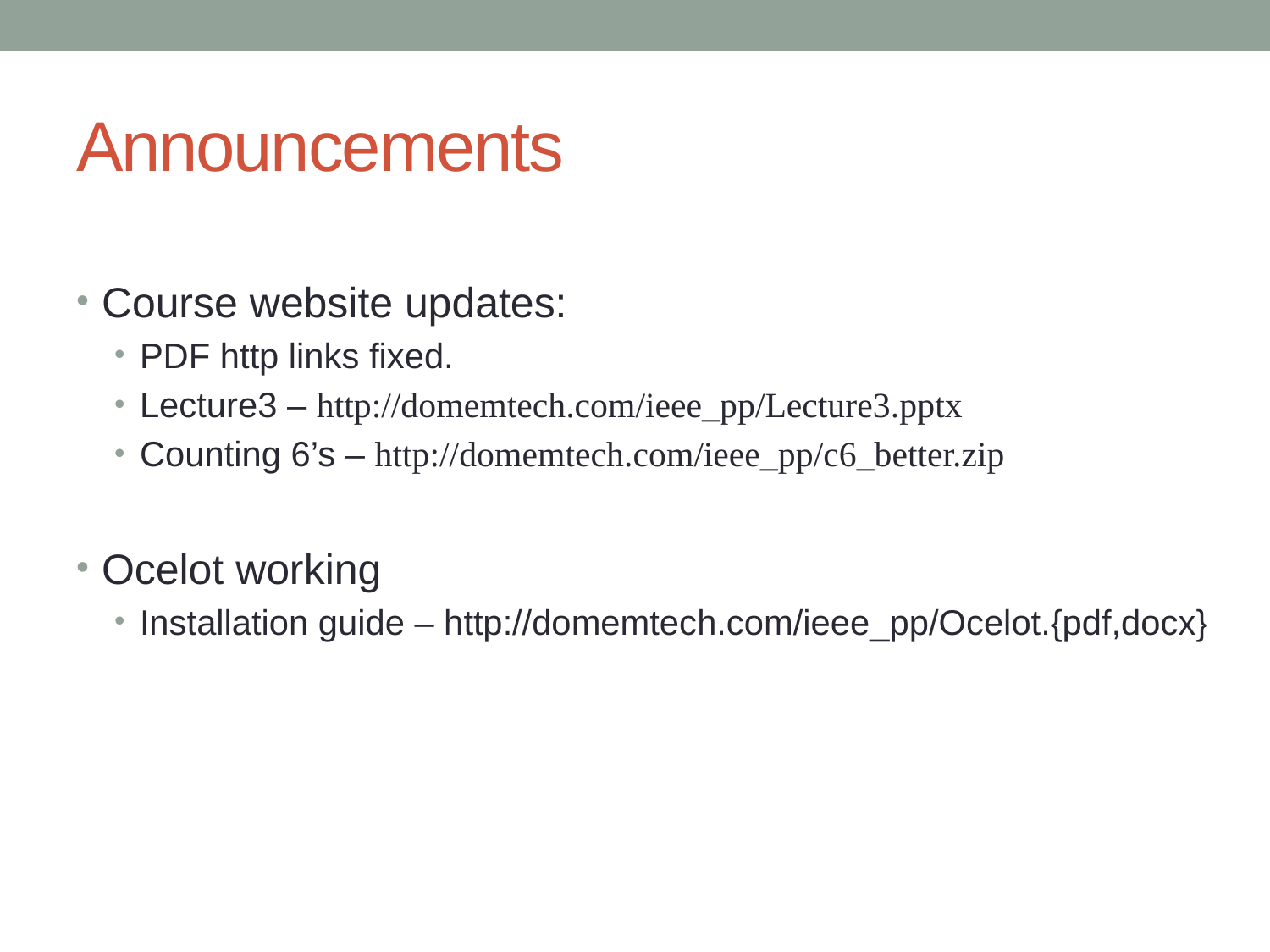

# Announcements
Course website updates:
PDF http links fixed.
Lecture3 – http://domemtech.com/ieee_pp/Lecture3.pptx
Counting 6’s – http://domemtech.com/ieee_pp/c6_better.zip

Ocelot working
Installation guide – http://domemtech.com/ieee_pp/Ocelot.{pdf,docx}